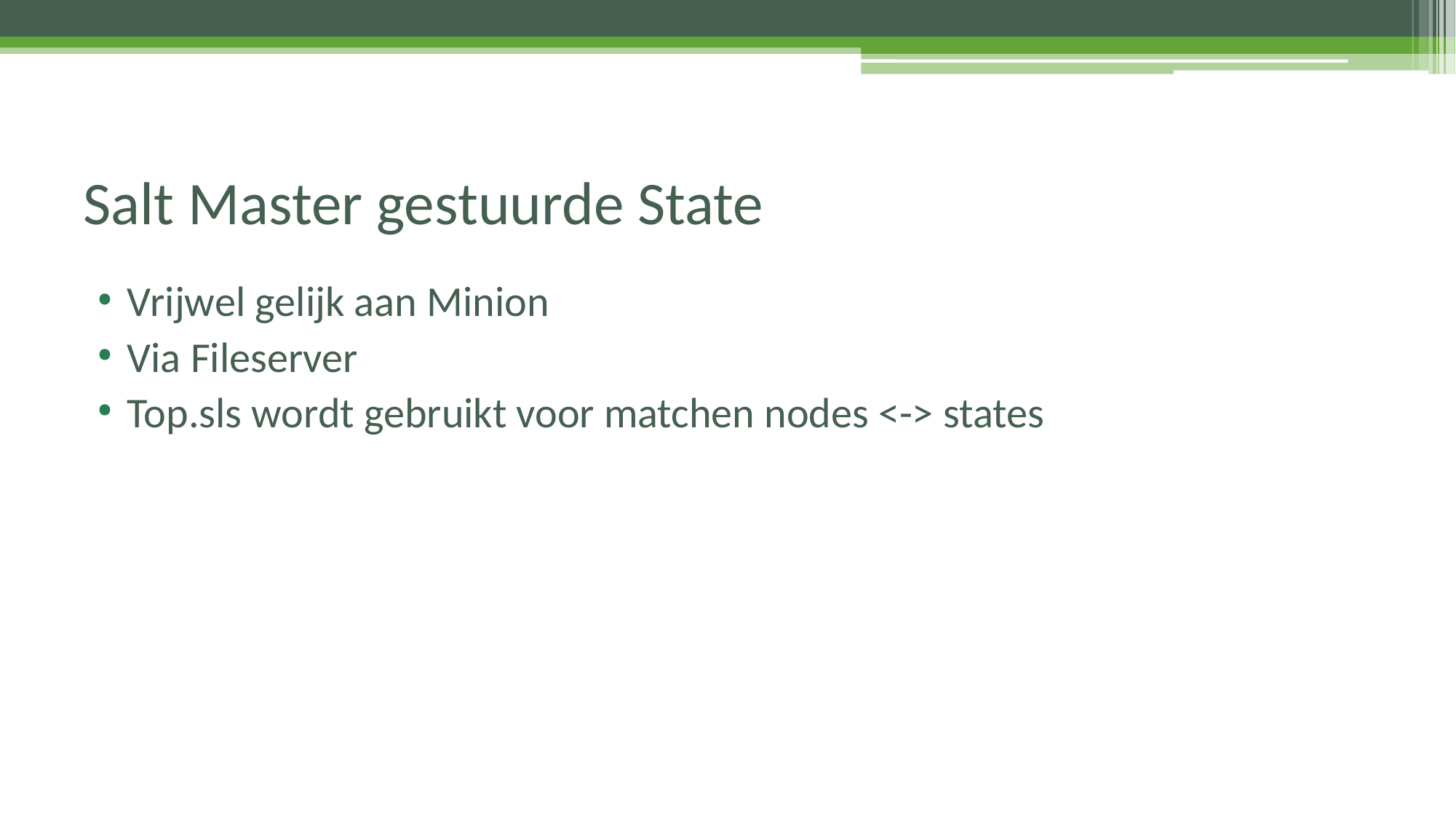

# Salt Master gestuurde State
Vrijwel gelijk aan Minion
Via Fileserver
Top.sls wordt gebruikt voor matchen nodes <-> states